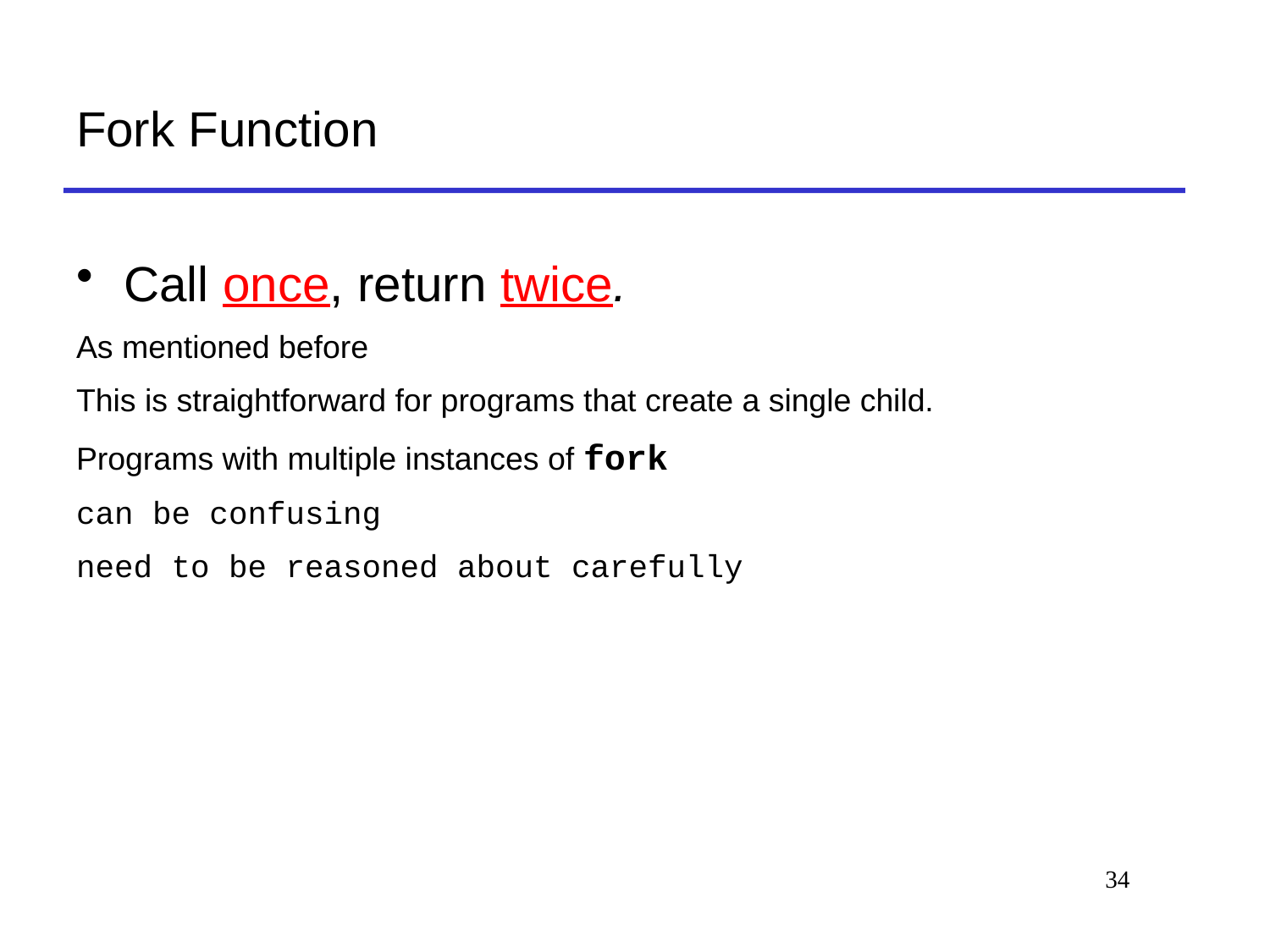

# Fork Function
Call once, return twice.
As mentioned before
This is straightforward for programs that create a single child.
Programs with multiple instances of fork
can be confusing
need to be reasoned about carefully
34